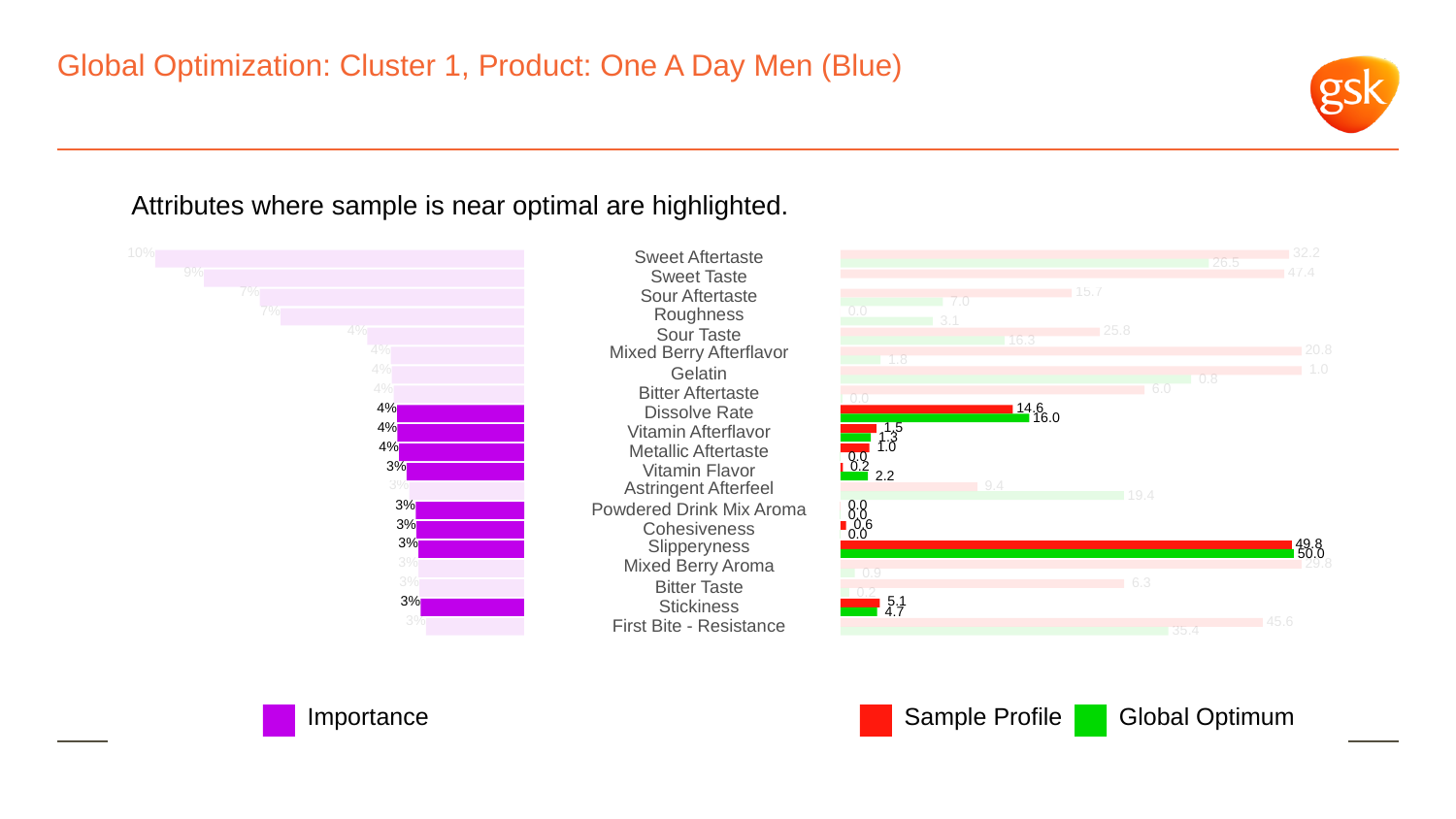

# Global Optimization: Cluster 1, Product: One A Day Men (Blue)

Attributes where sample is near optimal are highlighted.

10%
 32.2

Sweet Aftertaste
 26.5

9%
 47.4

Sweet Taste
7%
 15.7

Sour Aftertaste
  7.0

7%
Roughness
  0.0

  3.1

4%
 25.8

Sour Taste
 16.3

4%
Mixed Berry Afterflavor
 20.8

  1.8

4%
  1.0

Gelatin
  0.8

4%
  6.0

Bitter Aftertaste
  0.0

4%
 14.6

Dissolve Rate
 16.0

4%
  1.5

Vitamin Afterflavor
  1.3

4%
  1.0

Metallic Aftertaste
  0.0

3%
  0.2

Vitamin Flavor
  2.2

3%
Astringent Afterfeel
  9.4

 19.4

3%
  0.0

Powdered Drink Mix Aroma
  0.0

3%
  0.6

Cohesiveness
  0.0

3%
Slipperyness
 49.8

 50.0

3%
Mixed Berry Aroma
 29.8

  0.9

3%
  6.3

Bitter Taste
  0.2

3%
  5.1

Stickiness
  4.7

3%
 45.6

First Bite - Resistance
 35.4

Global Optimum
Sample Profile
Importance